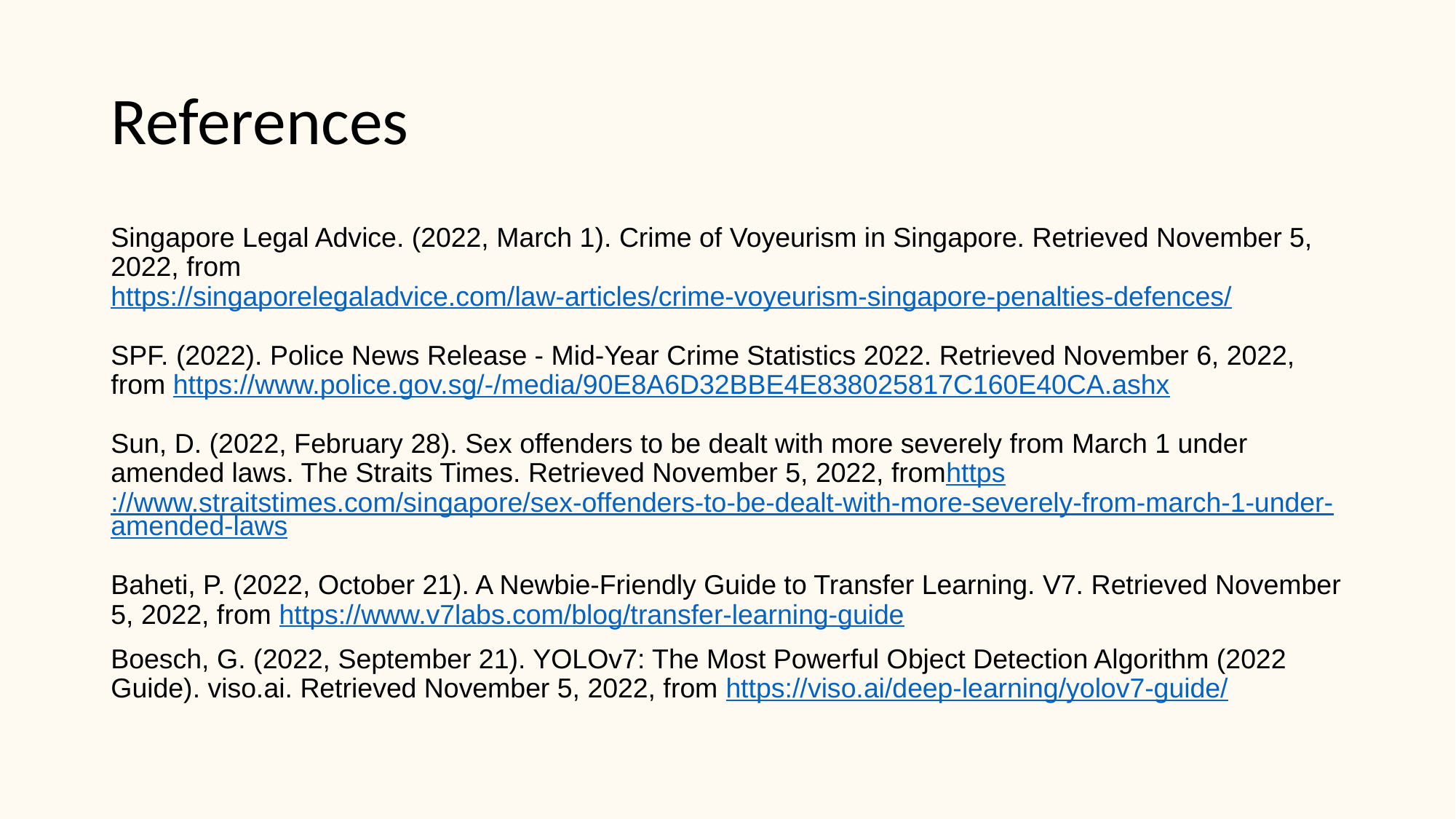

# References
Singapore Legal Advice. (2022, March 1). Crime of Voyeurism in Singapore. Retrieved November 5, 2022, from https://singaporelegaladvice.com/law-articles/crime-voyeurism-singapore-penalties-defences/

SPF. (2022). Police News Release - Mid-Year Crime Statistics 2022. Retrieved November 6, 2022, from https://www.police.gov.sg/-/media/90E8A6D32BBE4E838025817C160E40CA.ashx

Sun, D. (2022, February 28). Sex offenders to be dealt with more severely from March 1 under amended laws. The Straits Times. Retrieved November 5, 2022, fromhttps://www.straitstimes.com/singapore/sex-offenders-to-be-dealt-with-more-severely-from-march-1-under-amended-laws

Baheti, P. (2022, October 21). A Newbie-Friendly Guide to Transfer Learning. V7. Retrieved November 5, 2022, from https://www.v7labs.com/blog/transfer-learning-guide
Boesch, G. (2022, September 21). YOLOv7: The Most Powerful Object Detection Algorithm (2022 Guide). viso.ai. Retrieved November 5, 2022, from https://viso.ai/deep-learning/yolov7-guide/